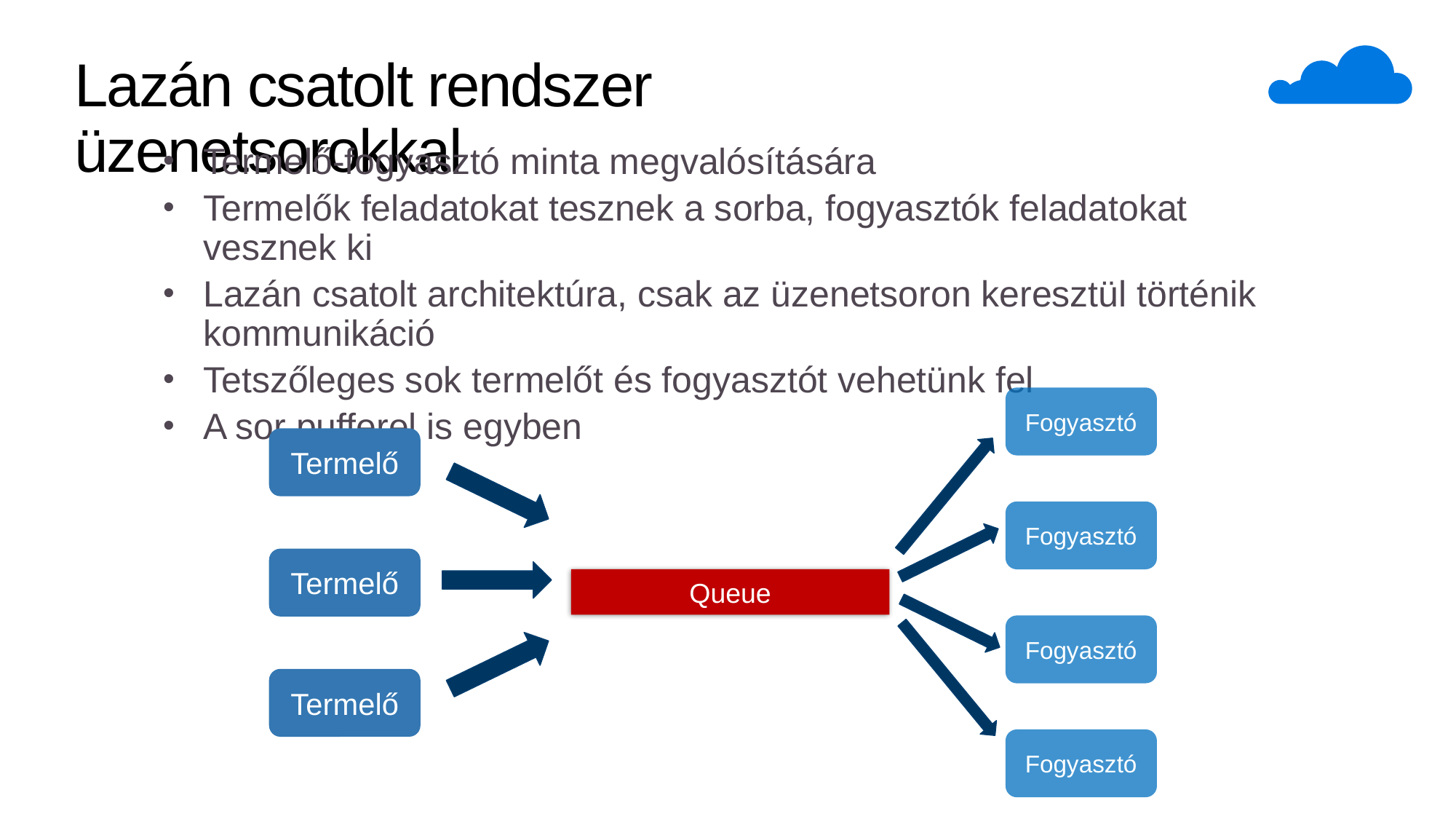

# Lazán csatolt rendszer üzenetsorokkal
Termelő-fogyasztó minta megvalósítására
Termelők feladatokat tesznek a sorba, fogyasztók feladatokat vesznek ki
Lazán csatolt architektúra, csak az üzenetsoron keresztül történik kommunikáció
Tetszőleges sok termelőt és fogyasztót vehetünk fel
A sor pufferel is egyben
Fogyasztó
Termelő

Fogyasztó

Termelő

Queue

Fogyasztó

Termelő
Fogyasztó